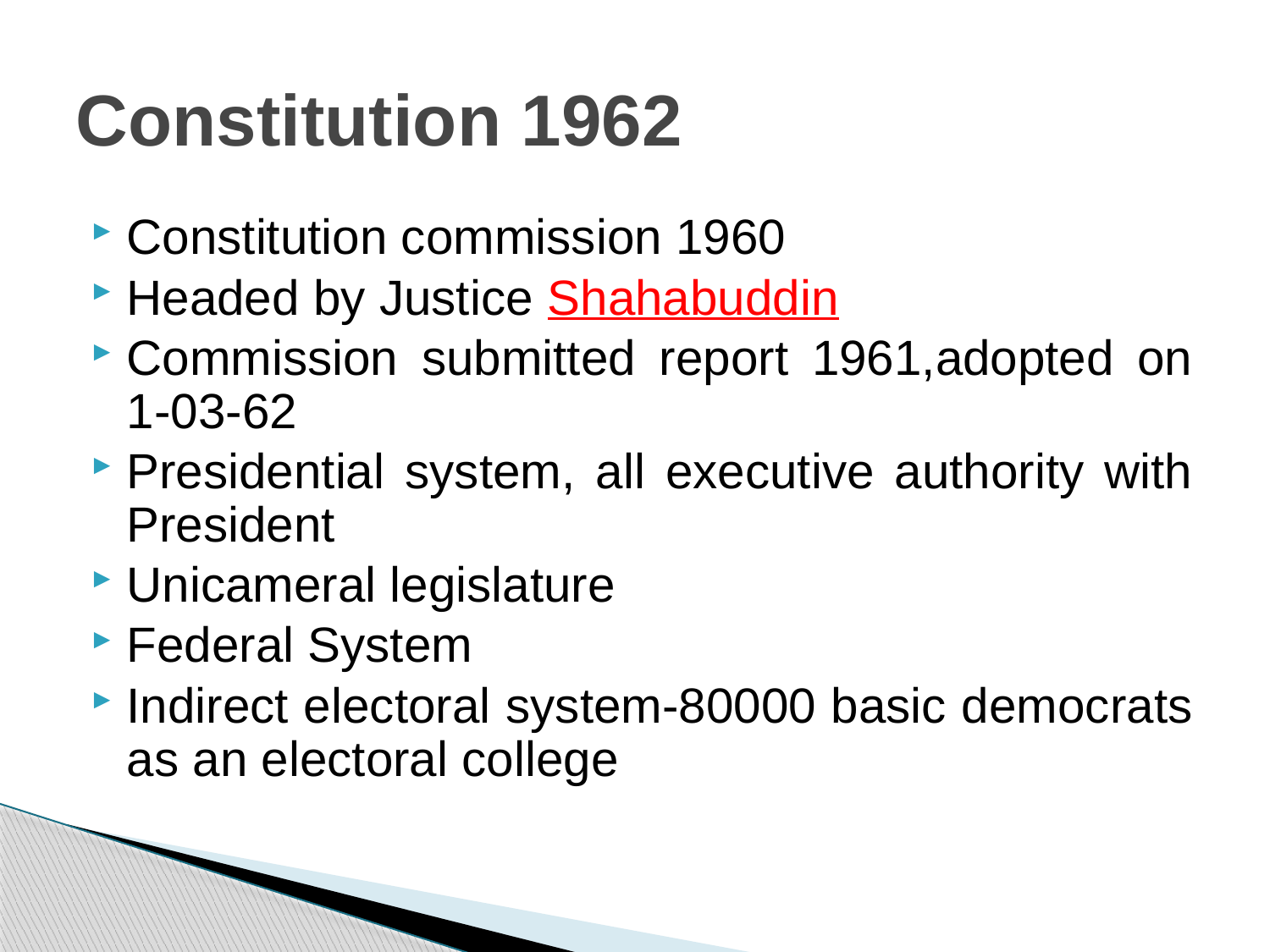

# Constitution 1962
Constitution commission 1960
Headed by Justice Shahabuddin
Commission submitted report 1961,adopted on 1-03-62
Presidential system, all executive authority with President
Unicameral legislature
Federal System
Indirect electoral system-80000 basic democrats as an electoral college